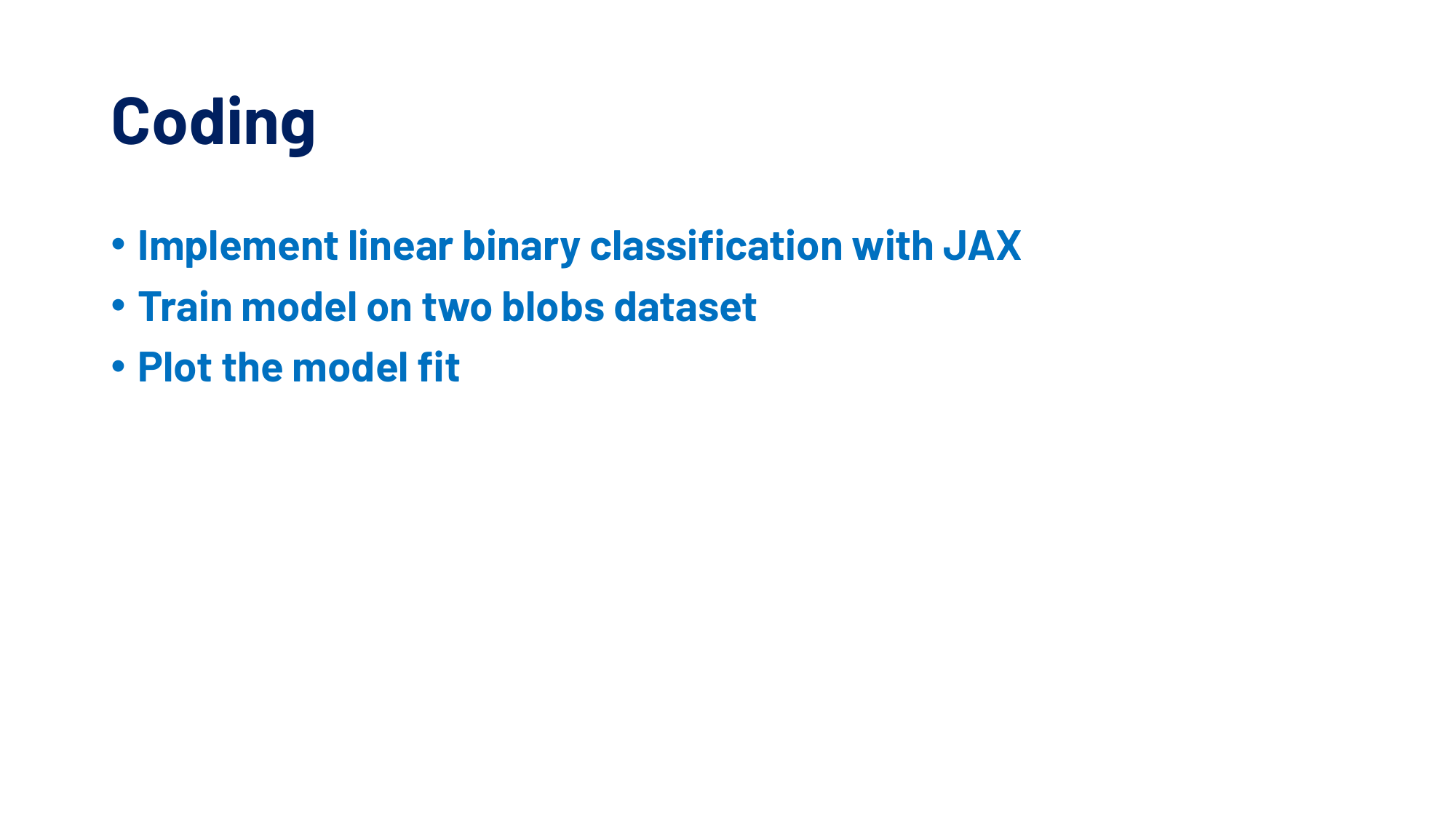

# Coding
Implement linear binary classification with JAX
Train model on two blobs dataset
Plot the model fit